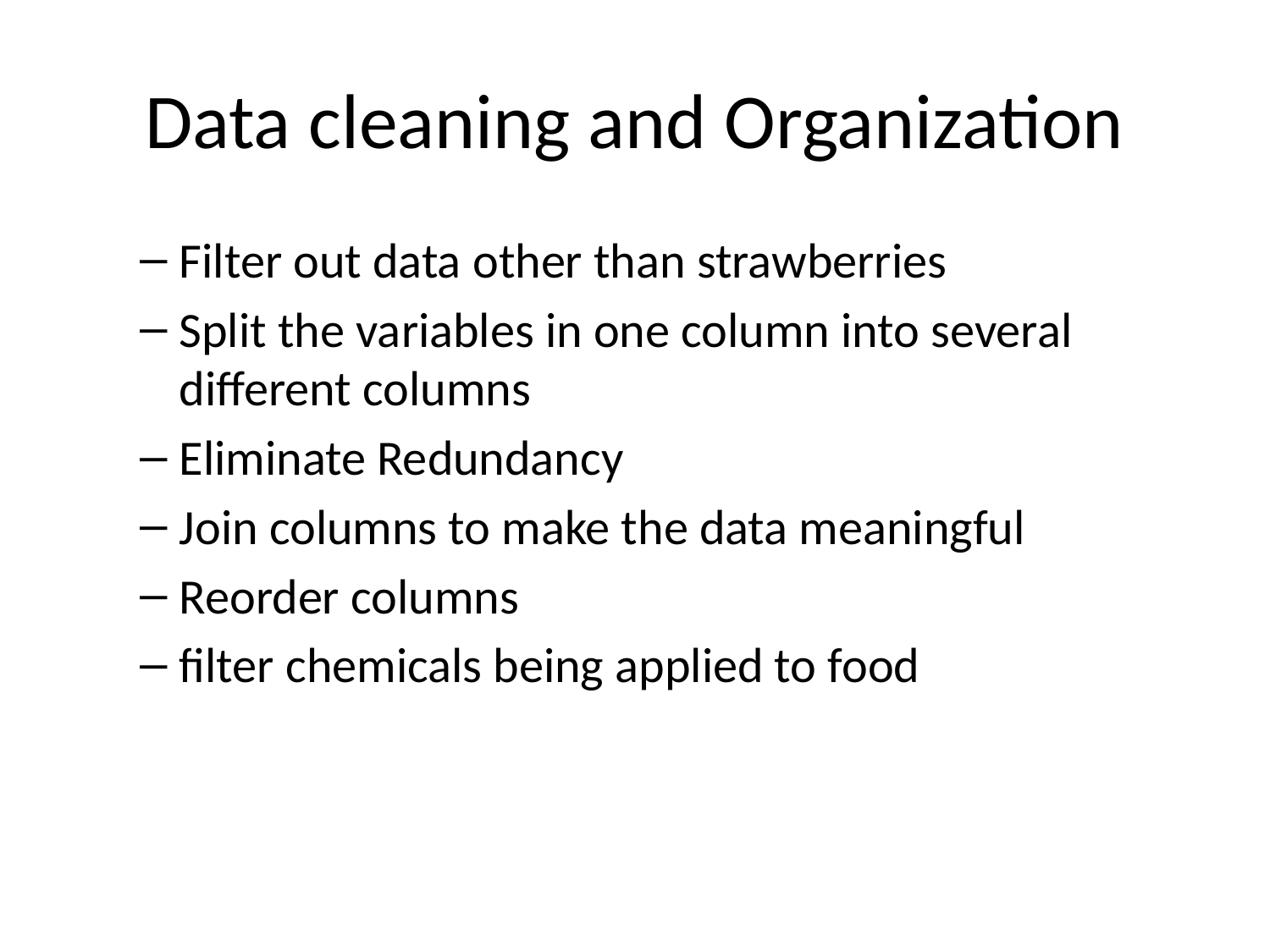

# Data cleaning and Organization
Filter out data other than strawberries
Split the variables in one column into several different columns
Eliminate Redundancy
Join columns to make the data meaningful
Reorder columns
filter chemicals being applied to food